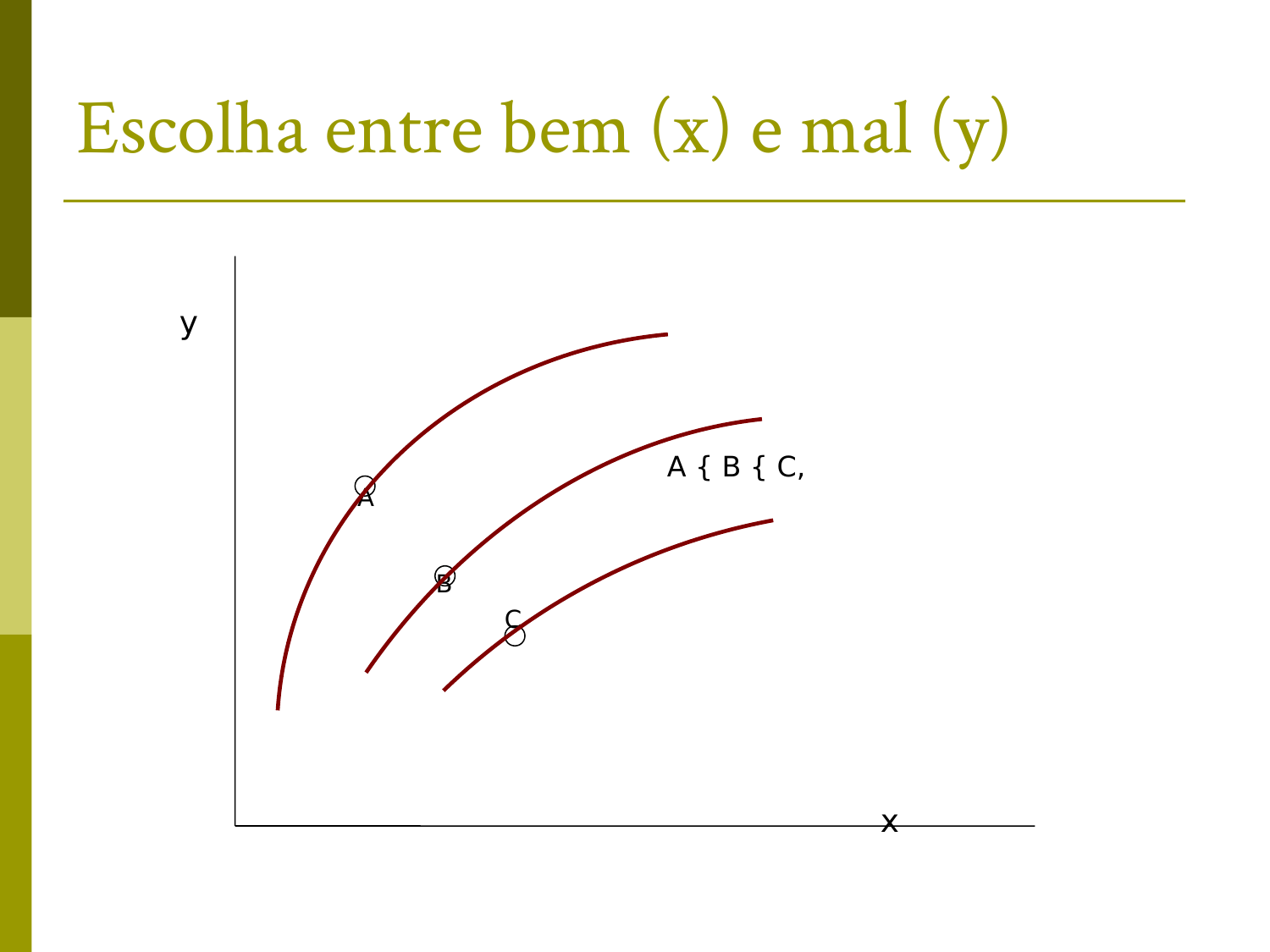

# Escolha entre bem (x) e mal (y)

           y

                                                           A { B { C,
                                     A

                                               B
                                           C

                                                                                x